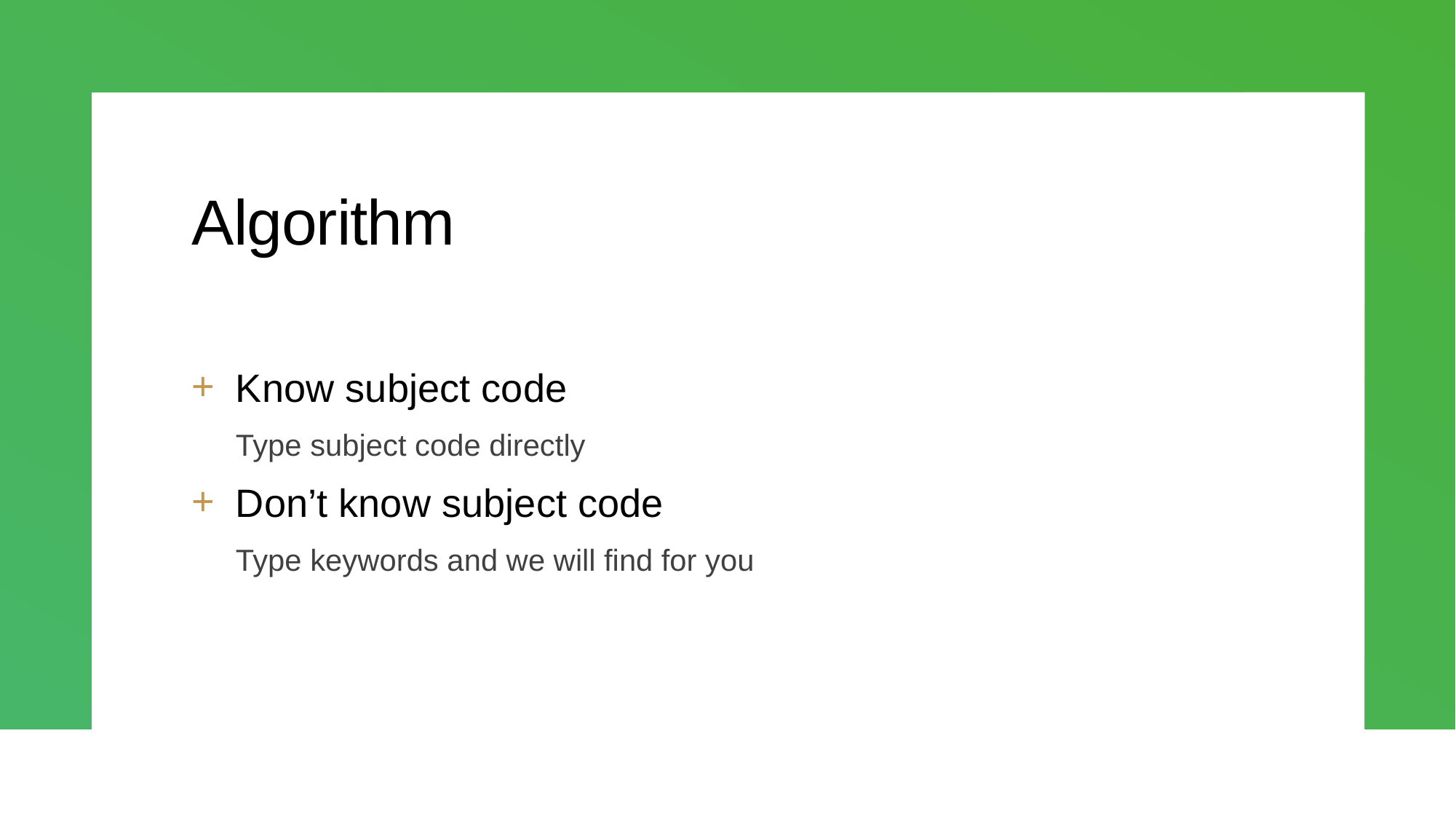

# Algorithm
Know subject code
Type subject code directly
Don’t know subject code
Type keywords and we will find for you